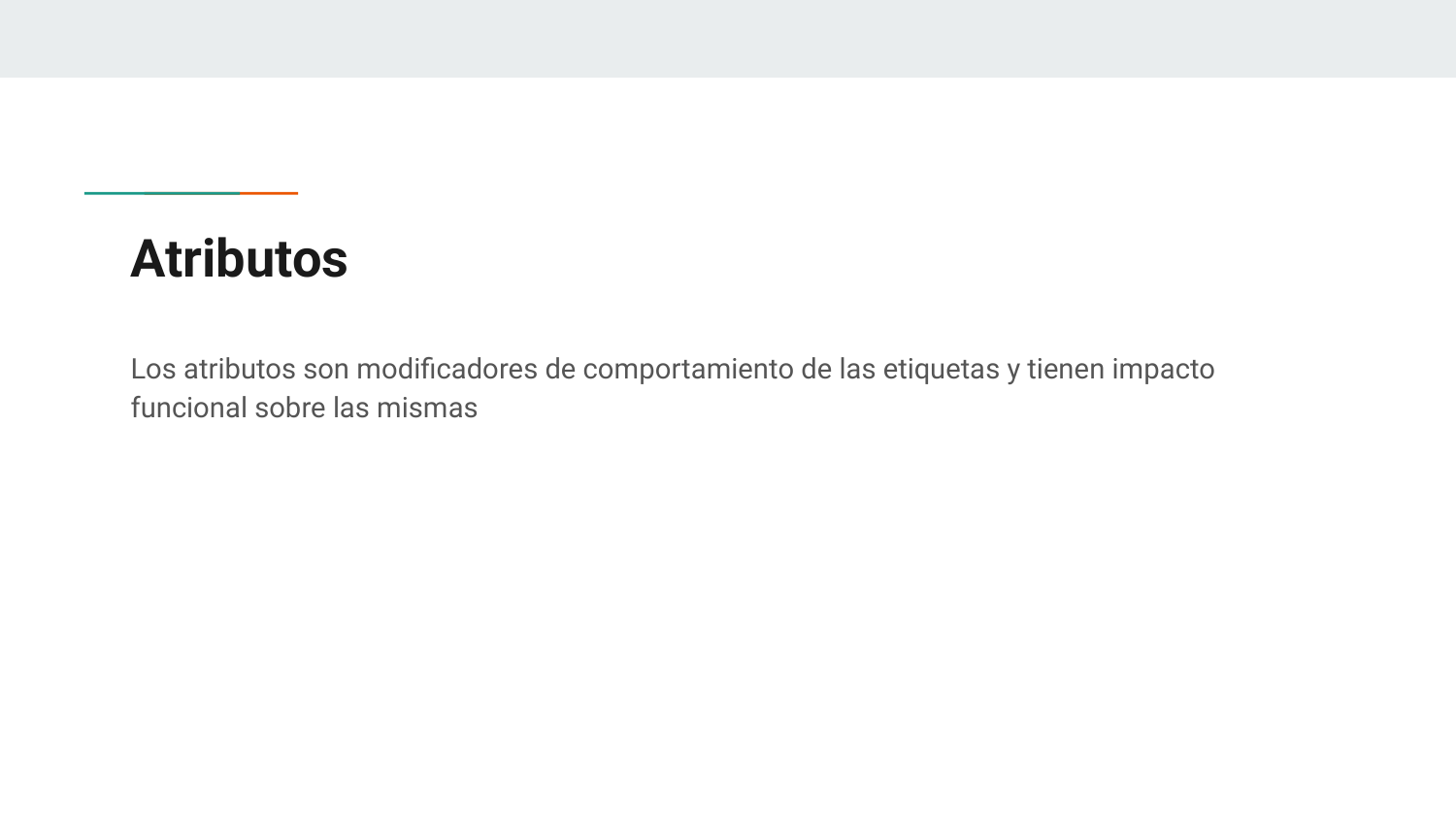

# Atributos
Los atributos son modificadores de comportamiento de las etiquetas y tienen impacto funcional sobre las mismas